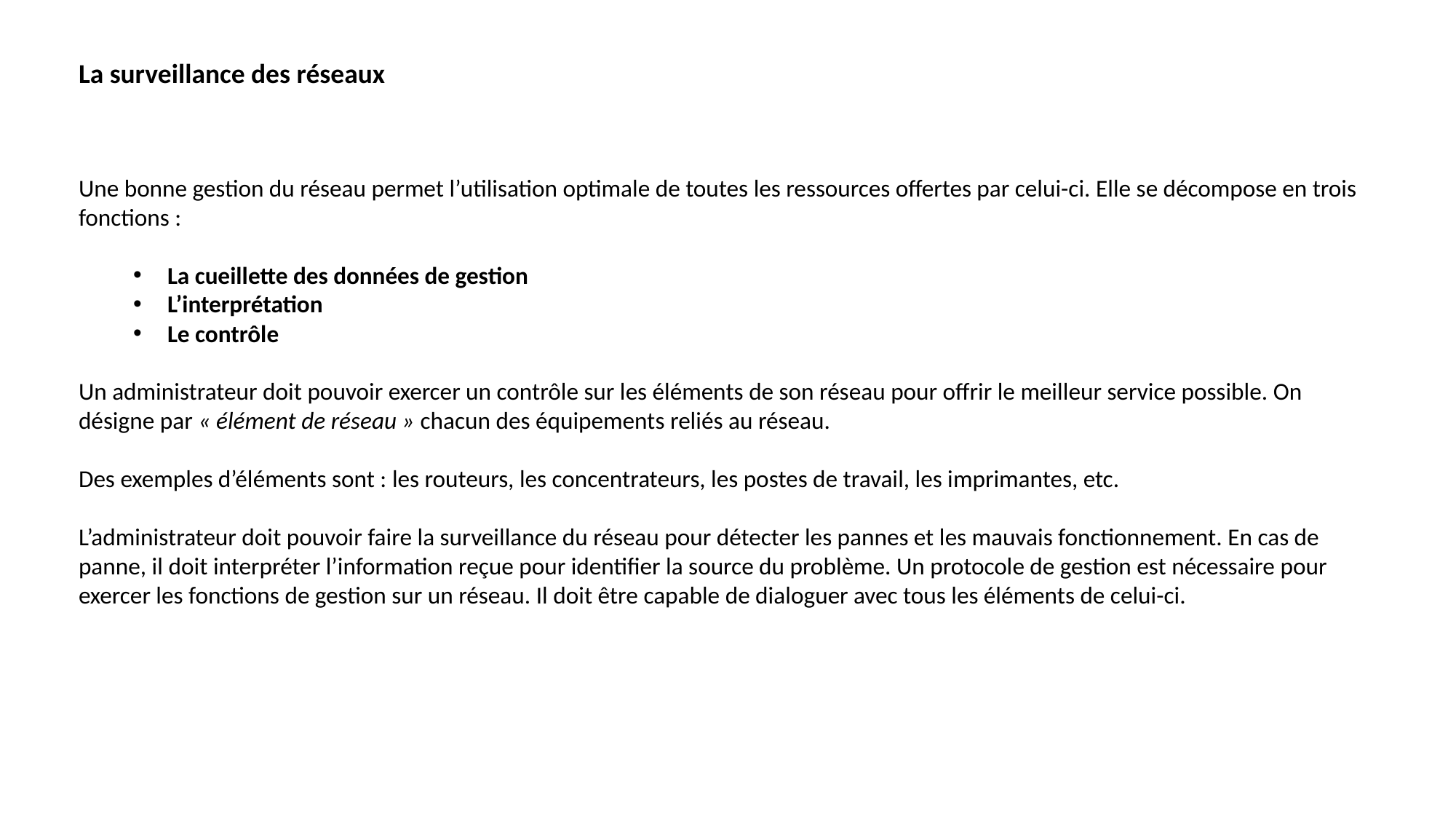

La surveillance des réseaux
Une bonne gestion du réseau permet l’utilisation optimale de toutes les ressources offertes par celui-ci. Elle se décompose en trois fonctions :

La cueillette des données de gestion
L’interprétation
Le contrôle
Un administrateur doit pouvoir exercer un contrôle sur les éléments de son réseau pour offrir le meilleur service possible. On désigne par « élément de réseau » chacun des équipements reliés au réseau.
Des exemples d’éléments sont : les routeurs, les concentrateurs, les postes de travail, les imprimantes, etc.
L’administrateur doit pouvoir faire la surveillance du réseau pour détecter les pannes et les mauvais fonctionnement. En cas de panne, il doit interpréter l’information reçue pour identifier la source du problème. Un protocole de gestion est nécessaire pour exercer les fonctions de gestion sur un réseau. Il doit être capable de dialoguer avec tous les éléments de celui-ci.